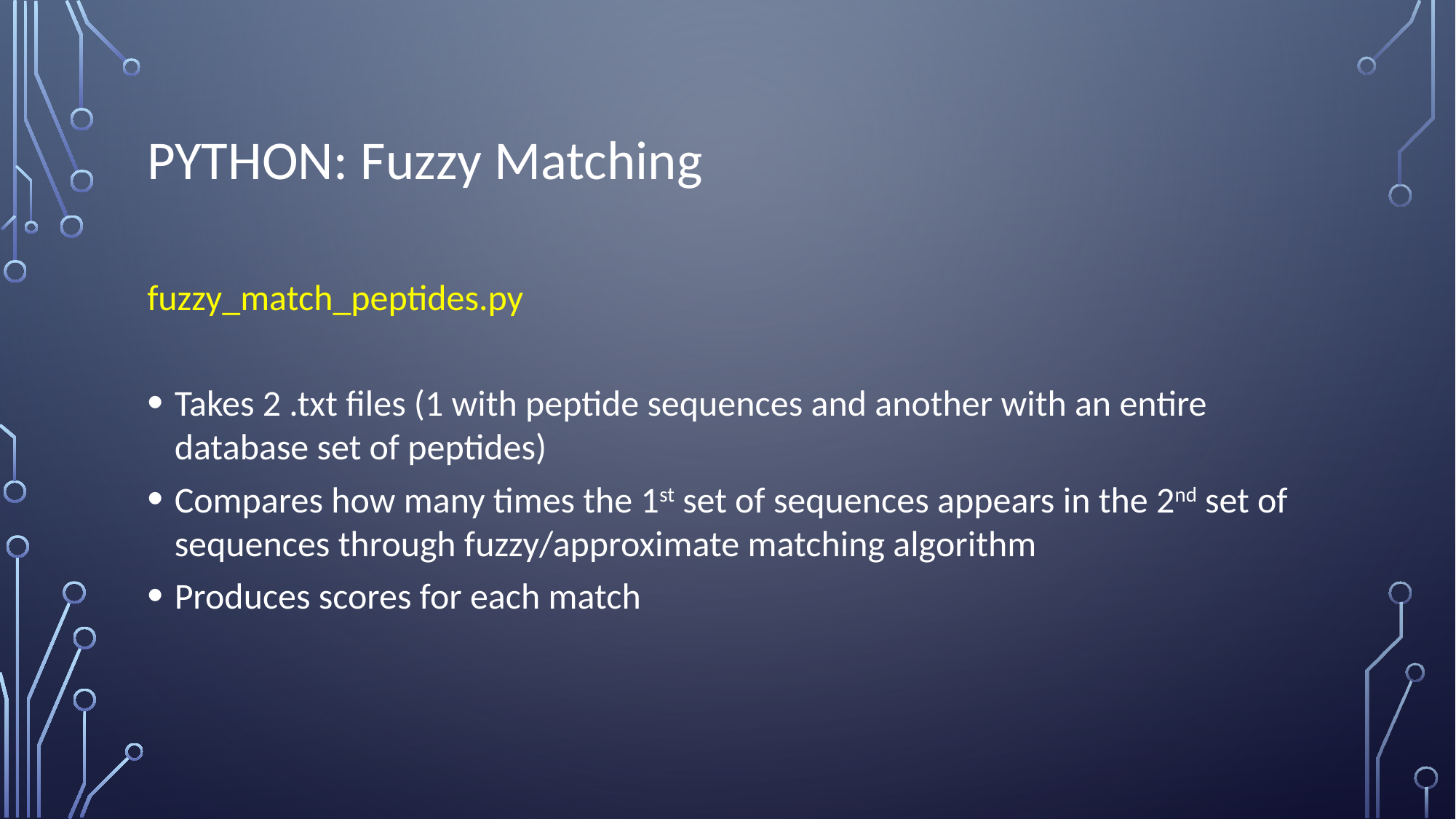

# Python: Fuzzy Matching
fuzzy_match_peptides.py

Takes 2 .txt files (1 with peptide sequences and another with an entire database set of peptides)
Compares how many times the 1st set of sequences appears in the 2nd set of sequences through fuzzy/approximate matching algorithm
Produces scores for each match